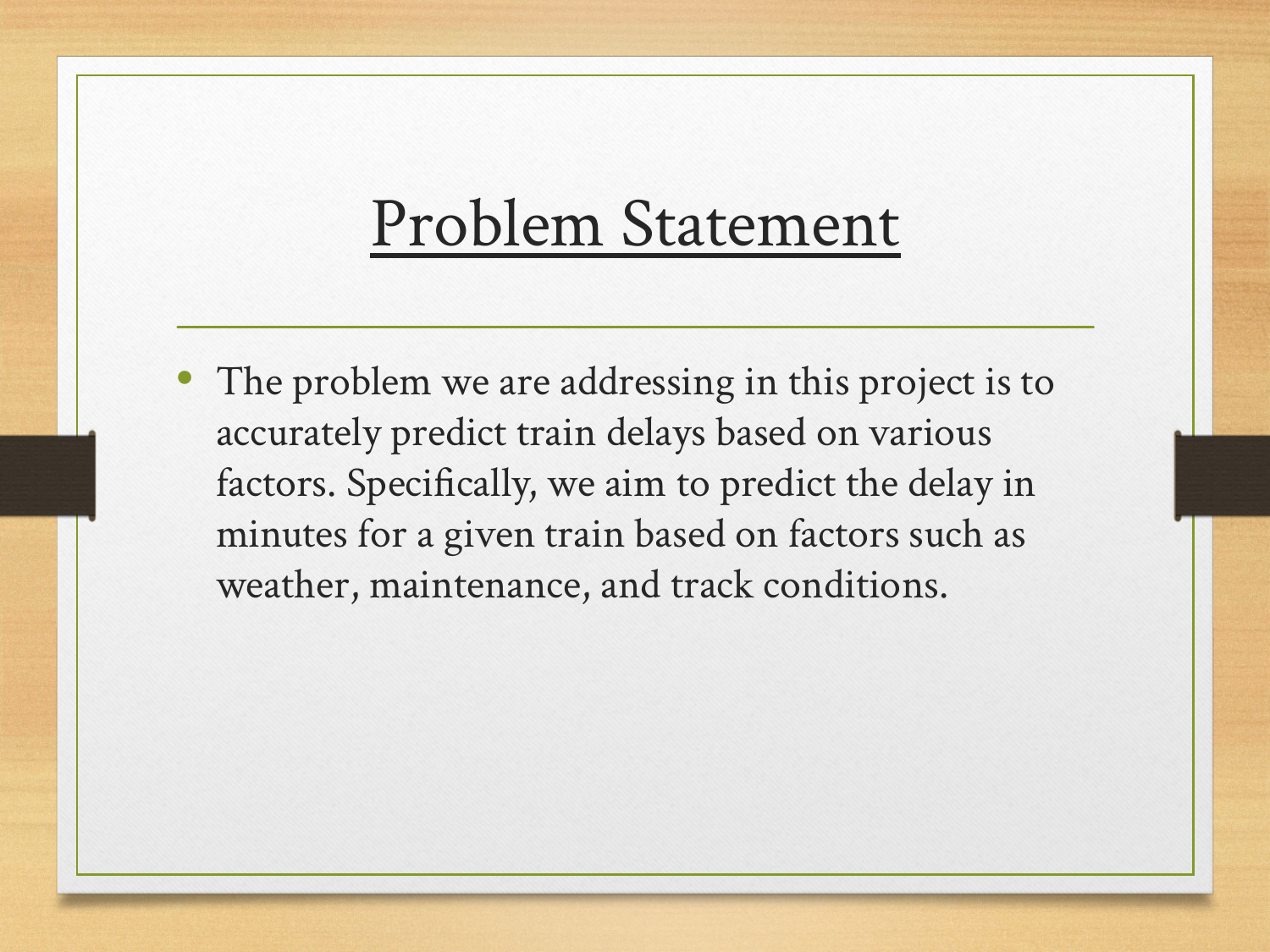

# Problem Statement
The problem we are addressing in this project is to accurately predict train delays based on various factors. Specifically, we aim to predict the delay in minutes for a given train based on factors such as weather, maintenance, and track conditions.